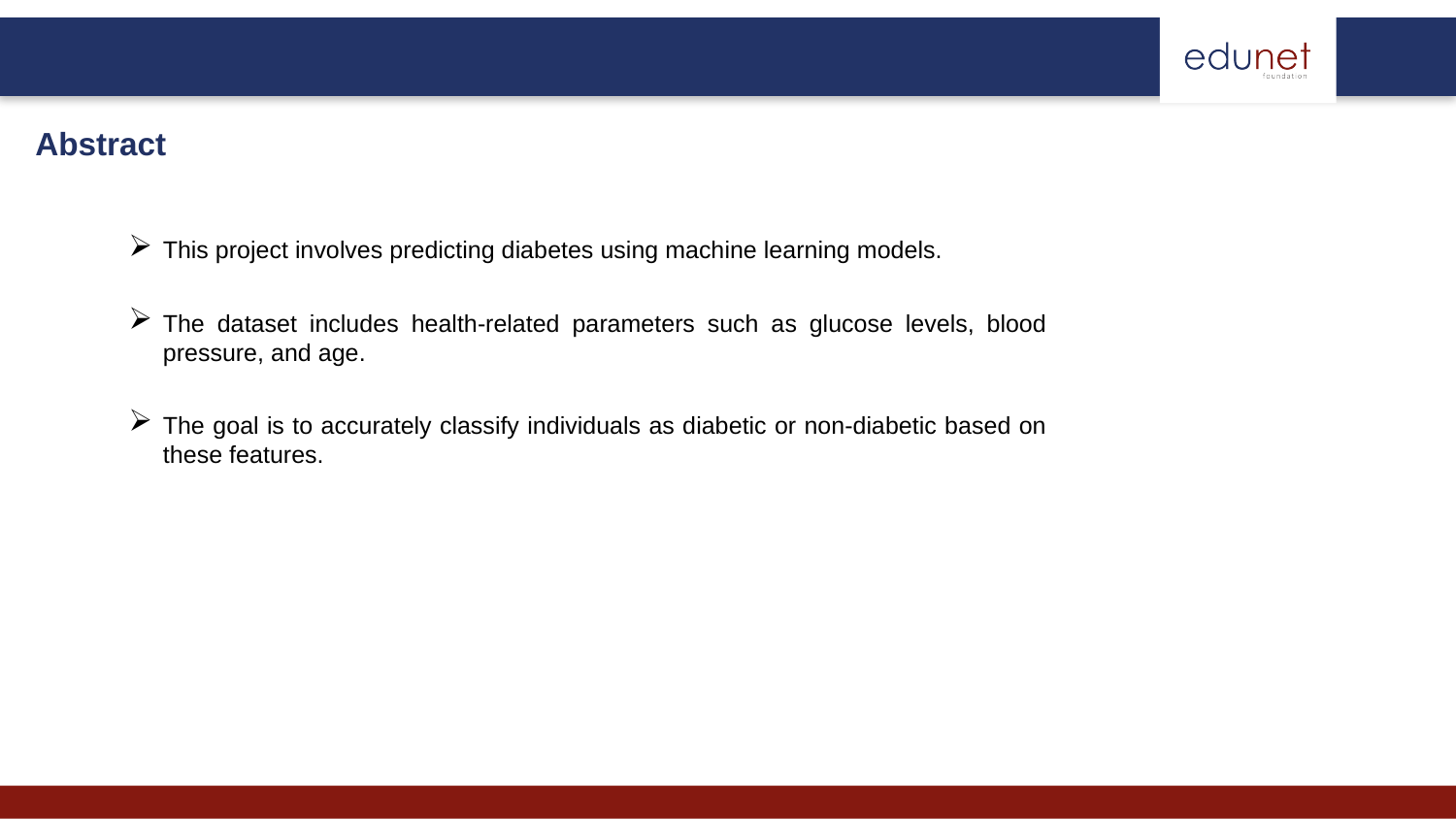

# Abstract

This project involves predicting diabetes using machine learning models.
The dataset includes health-related parameters such as glucose levels, blood pressure, and age.
The goal is to accurately classify individuals as diabetic or non-diabetic based on these features.